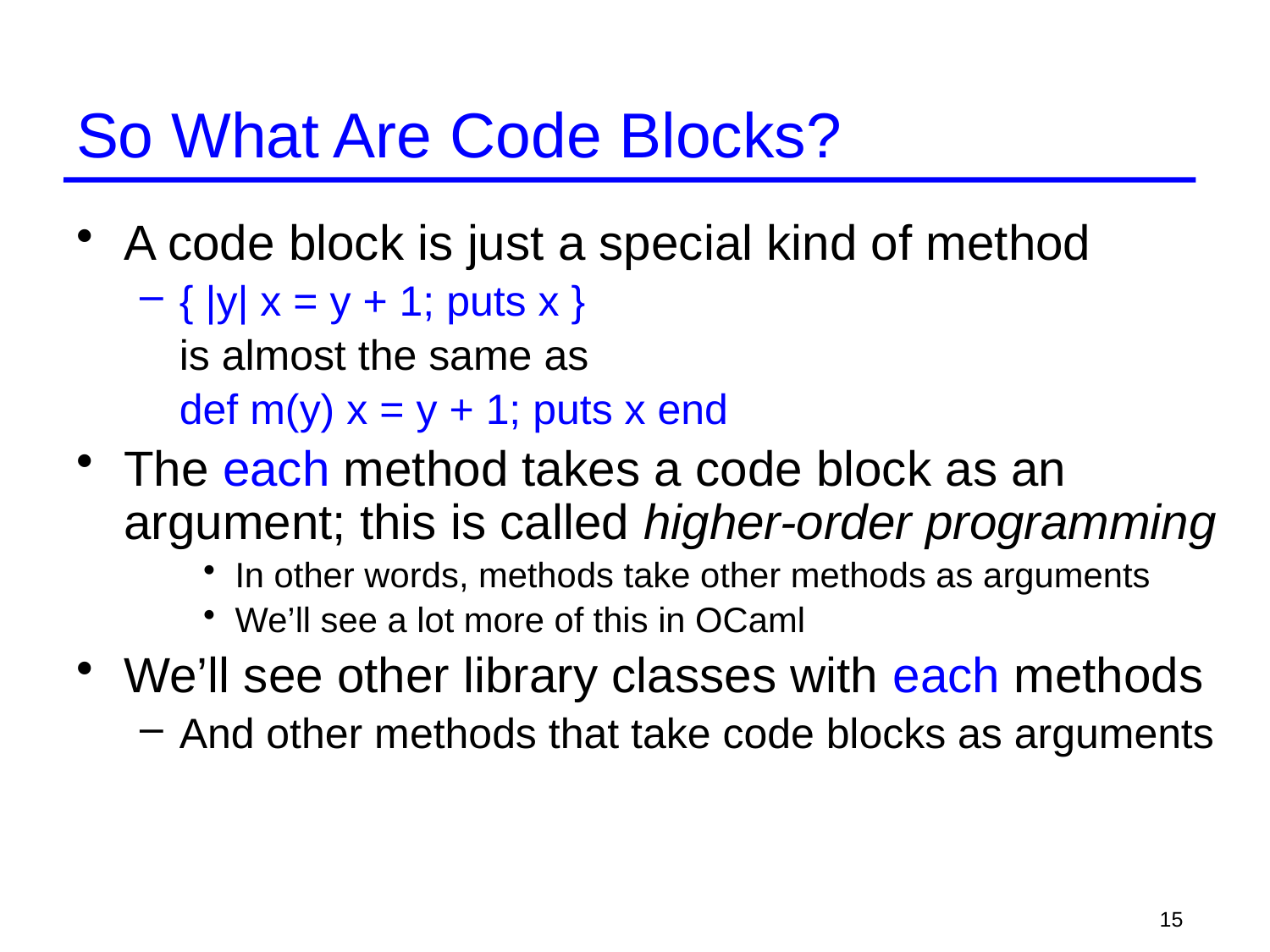

# So What Are Code Blocks?
A code block is just a special kind of method
{ |y| x = y + 1; puts x }
	is almost the same as
	def m(y) x = y + 1; puts x end
The each method takes a code block as an argument; this is called higher-order programming
In other words, methods take other methods as arguments
We’ll see a lot more of this in OCaml
We’ll see other library classes with each methods
And other methods that take code blocks as arguments
15